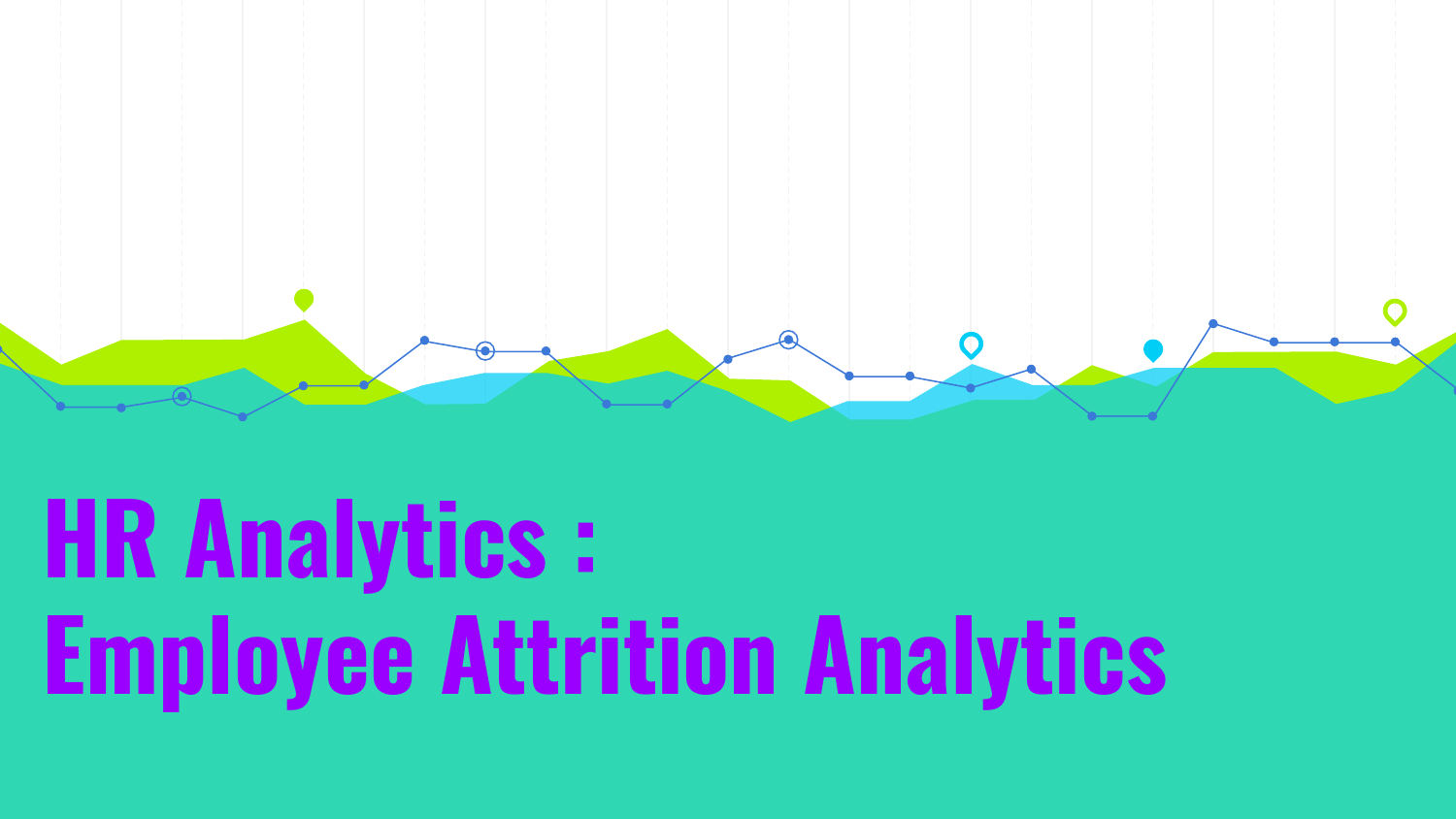

# HR Analytics :
Employee Attrition Analytics